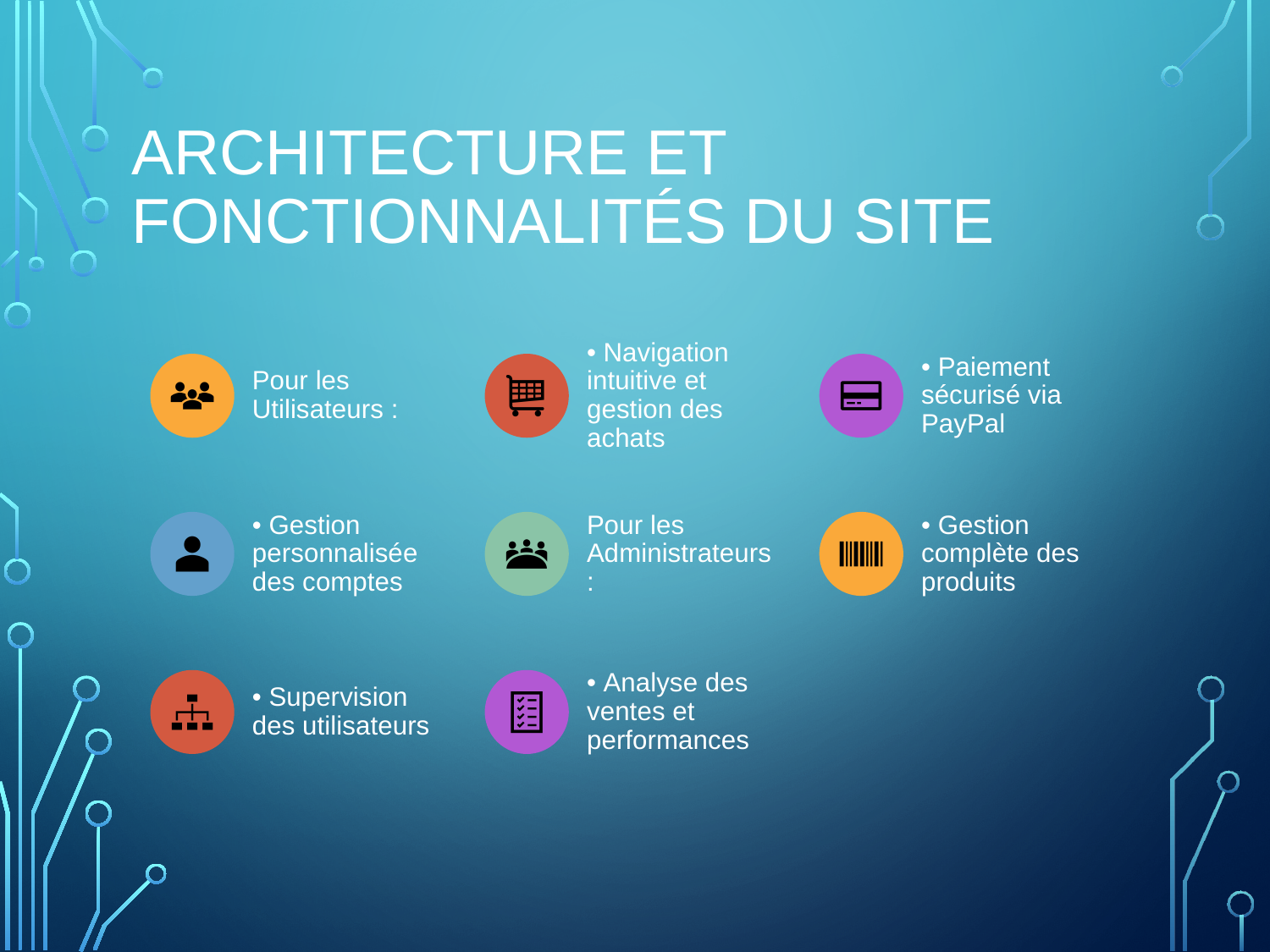

# Architecture et Fonctionnalités du Site
Pour les Utilisateurs :
• Navigation intuitive et gestion des achats
• Paiement sécurisé via PayPal
• Gestion personnalisée des comptes
Pour les Administrateurs :
• Gestion complète des produits
• Supervision des utilisateurs
• Analyse des ventes et performances